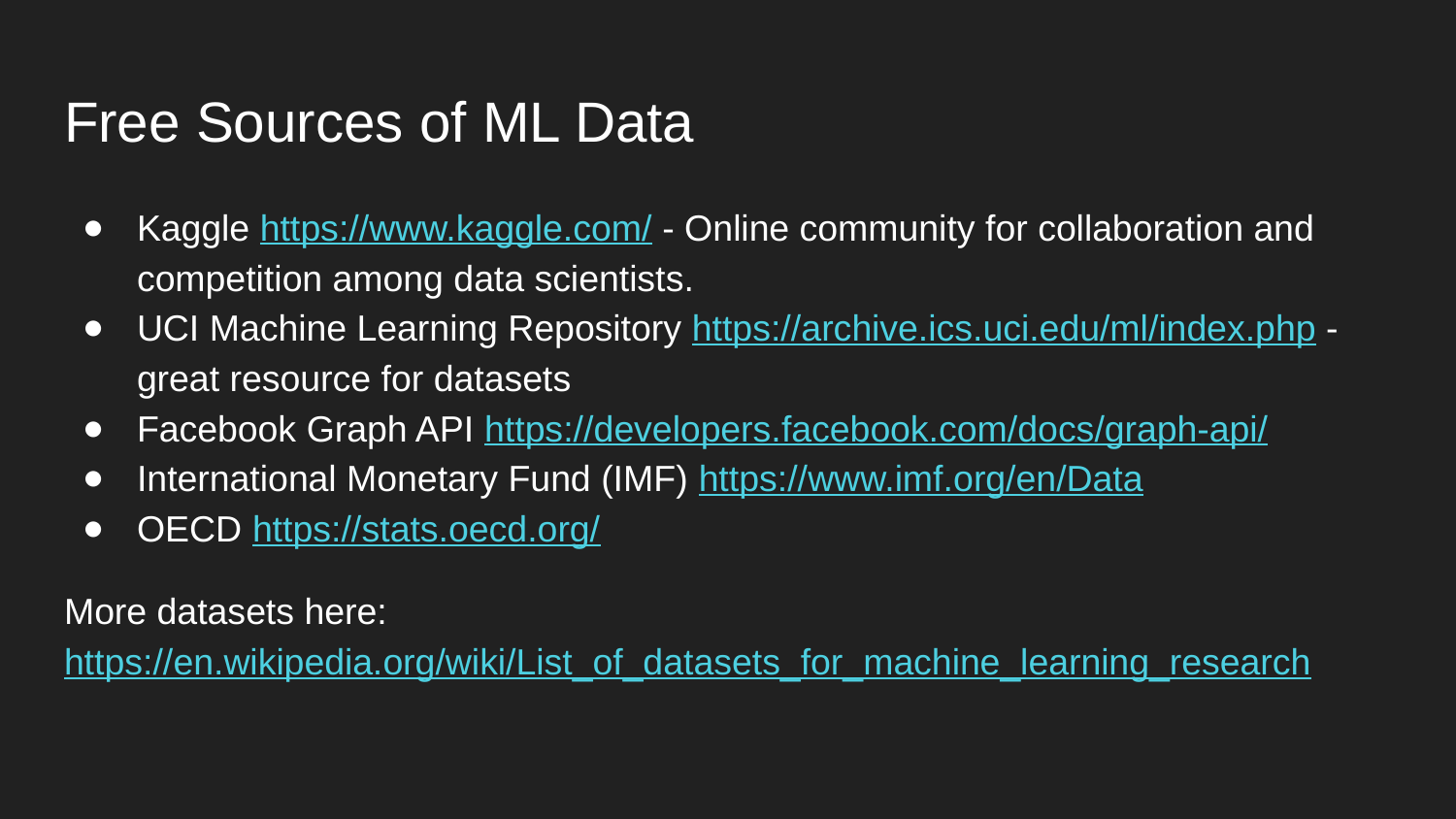

# Free Sources of ML Data
Kaggle https://www.kaggle.com/ - Online community for collaboration and competition among data scientists.
UCI Machine Learning Repository https://archive.ics.uci.edu/ml/index.php - great resource for datasets
Facebook Graph API https://developers.facebook.com/docs/graph-api/
International Monetary Fund (IMF) https://www.imf.org/en/Data
OECD https://stats.oecd.org/
More datasets here: https://en.wikipedia.org/wiki/List_of_datasets_for_machine_learning_research